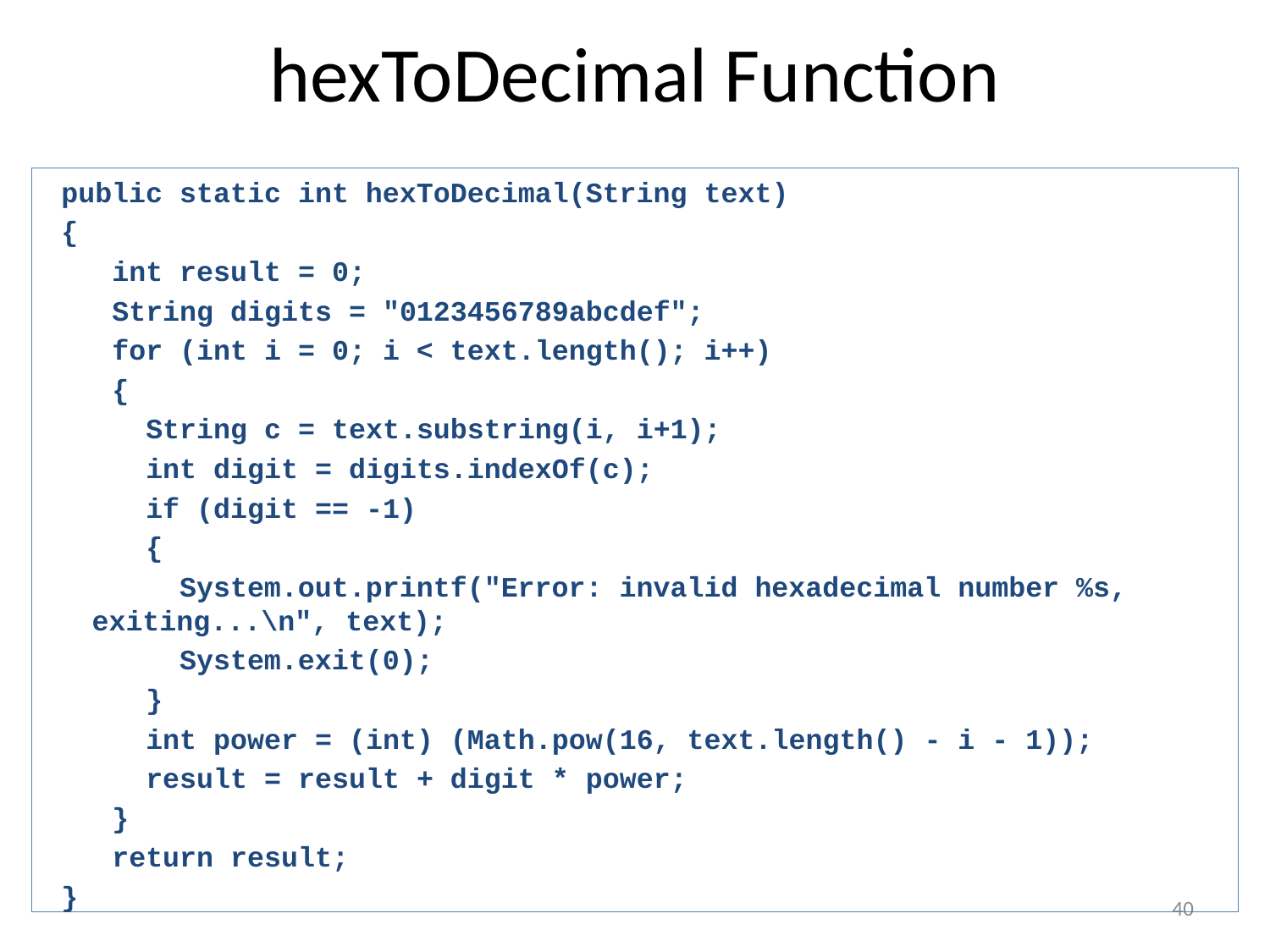

# hexToDecimal Function
 public static int hexToDecimal(String text)
 {
    int result = 0;
    String digits = "0123456789abcdef";
    for (int i = 0; i < text.length(); i++)
    {
      String c = text.substring(i, i+1);
      int digit = digits.indexOf(c);
      if (digit == -1)
      {
        System.out.printf("Error: invalid hexadecimal number %s, exiting...\n", text);
        System.exit(0);
      }
      int power = (int) (Math.pow(16, text.length() - i - 1));
      result = result + digit * power;
    }
    return result;
 }
40